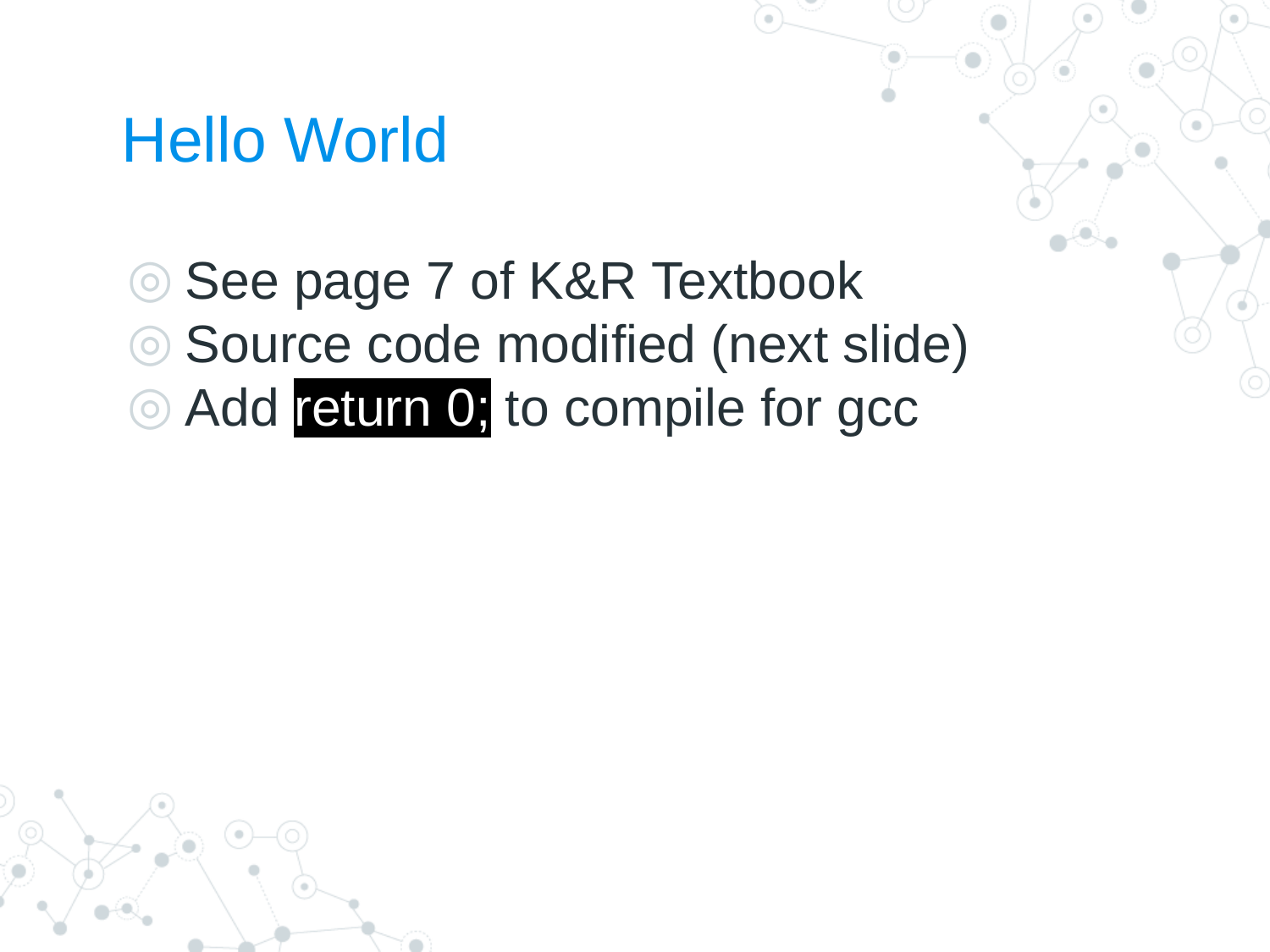

# Hello World
See page 7 of K&R Textbook
Source code modified (next slide)
Add return 0; to compile for gcc